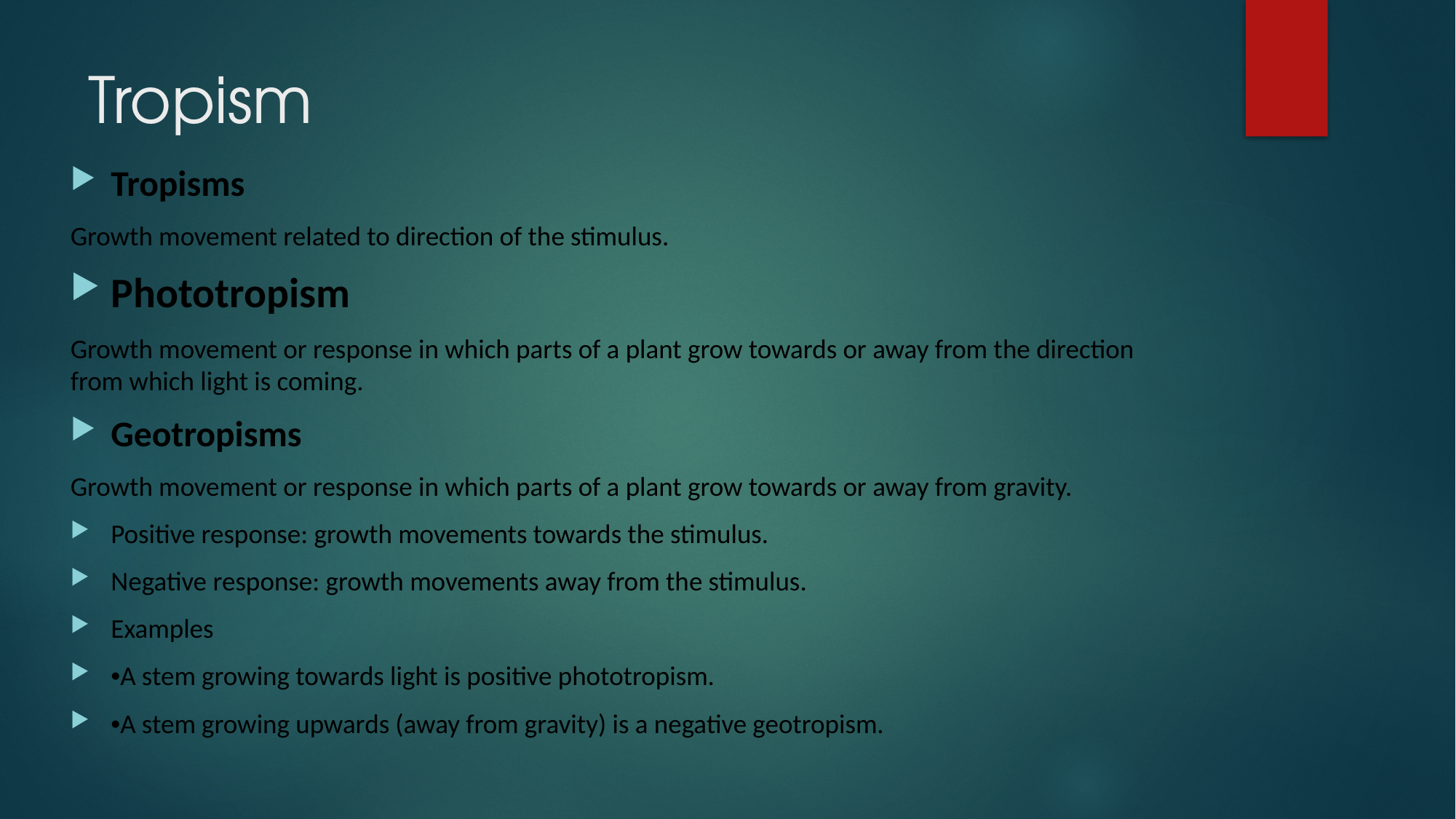

# Tropism
Tropisms
Growth movement related to direction of the stimulus.
Phototropism
Growth movement or response in which parts of a plant grow towards or away from the direction from which light is coming.
Geotropisms
Growth movement or response in which parts of a plant grow towards or away from gravity.
Positive response: growth movements towards the stimulus.
Negative response: growth movements away from the stimulus.
Examples
•A stem growing towards light is positive phototropism.
•A stem growing upwards (away from gravity) is a negative geotropism.